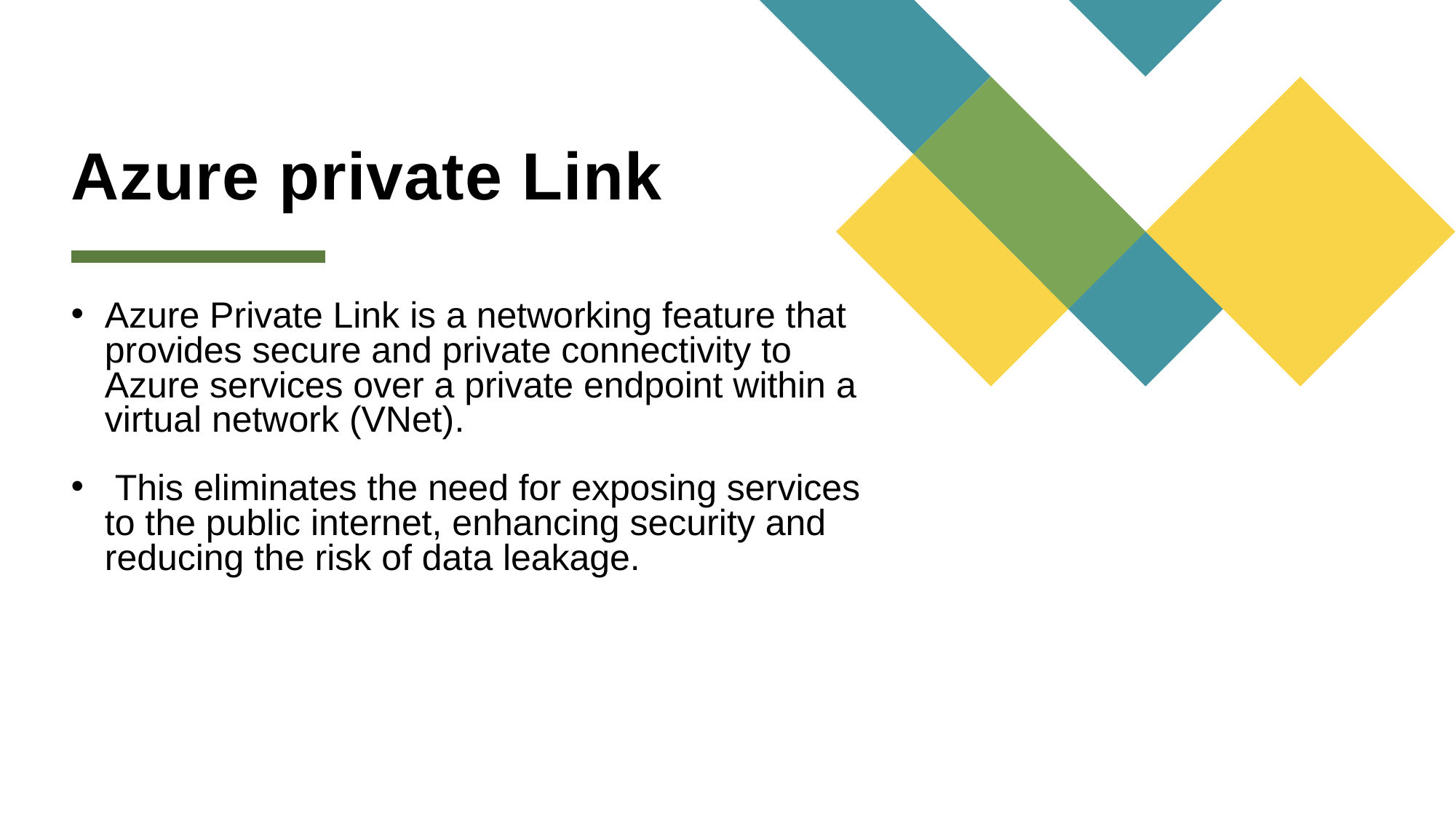

# Azure private Link
Azure Private Link is a networking feature that provides secure and private connectivity to Azure services over a private endpoint within a virtual network (VNet).
 This eliminates the need for exposing services to the public internet, enhancing security and reducing the risk of data leakage.